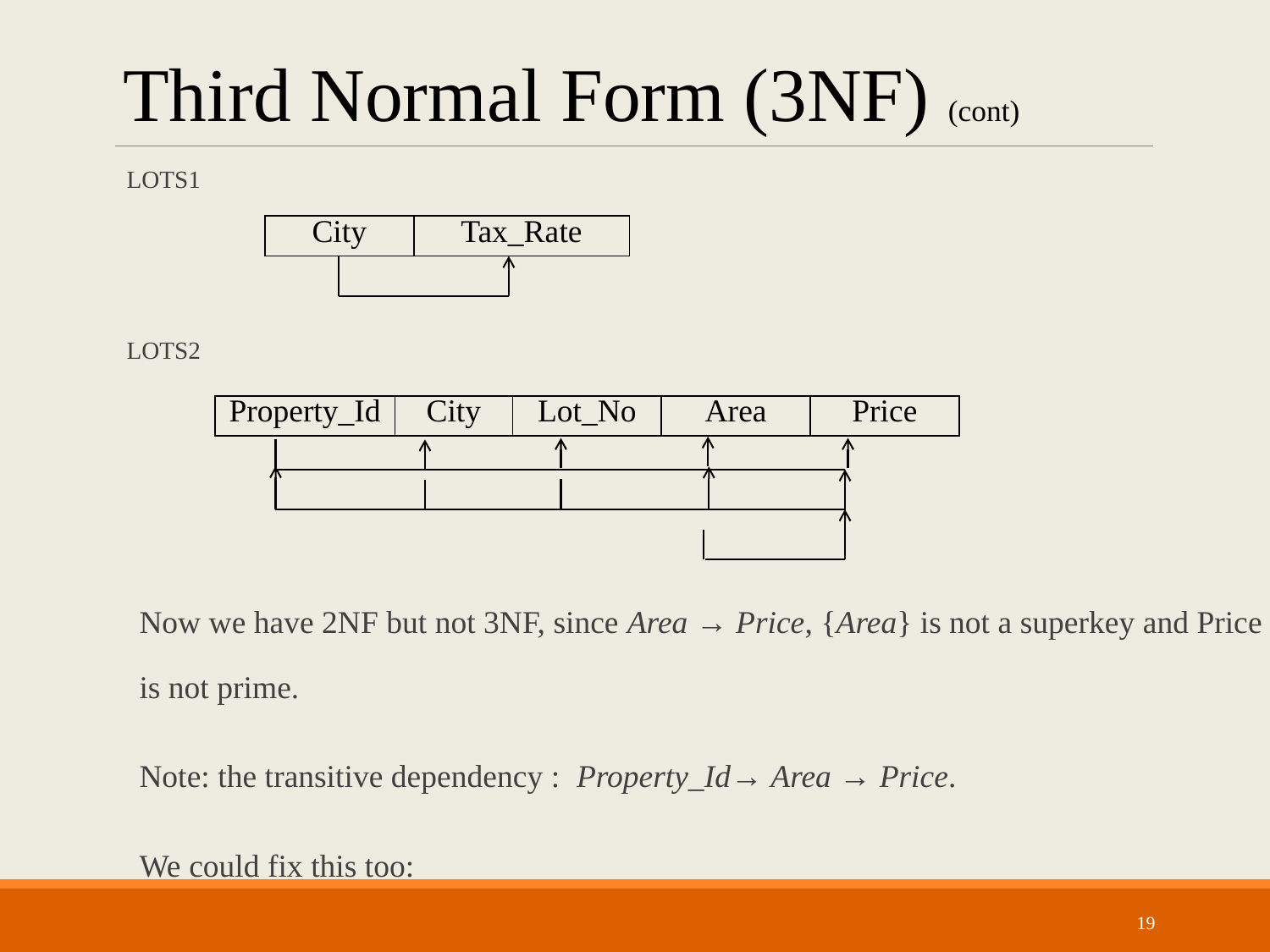

Third Normal Form (3NF) (cont)
LOTS1

LOTS2

Now we have 2NF but not 3NF, since Area → Price, {Area} is not a superkey and Price is not prime.
Note: the transitive dependency :  Property_Id→ Area → Price.
We could fix this too:
| City | Tax\_Rate |
| --- | --- |
| Property\_Id | City | Lot\_No | Area | Price |
| --- | --- | --- | --- | --- |
19